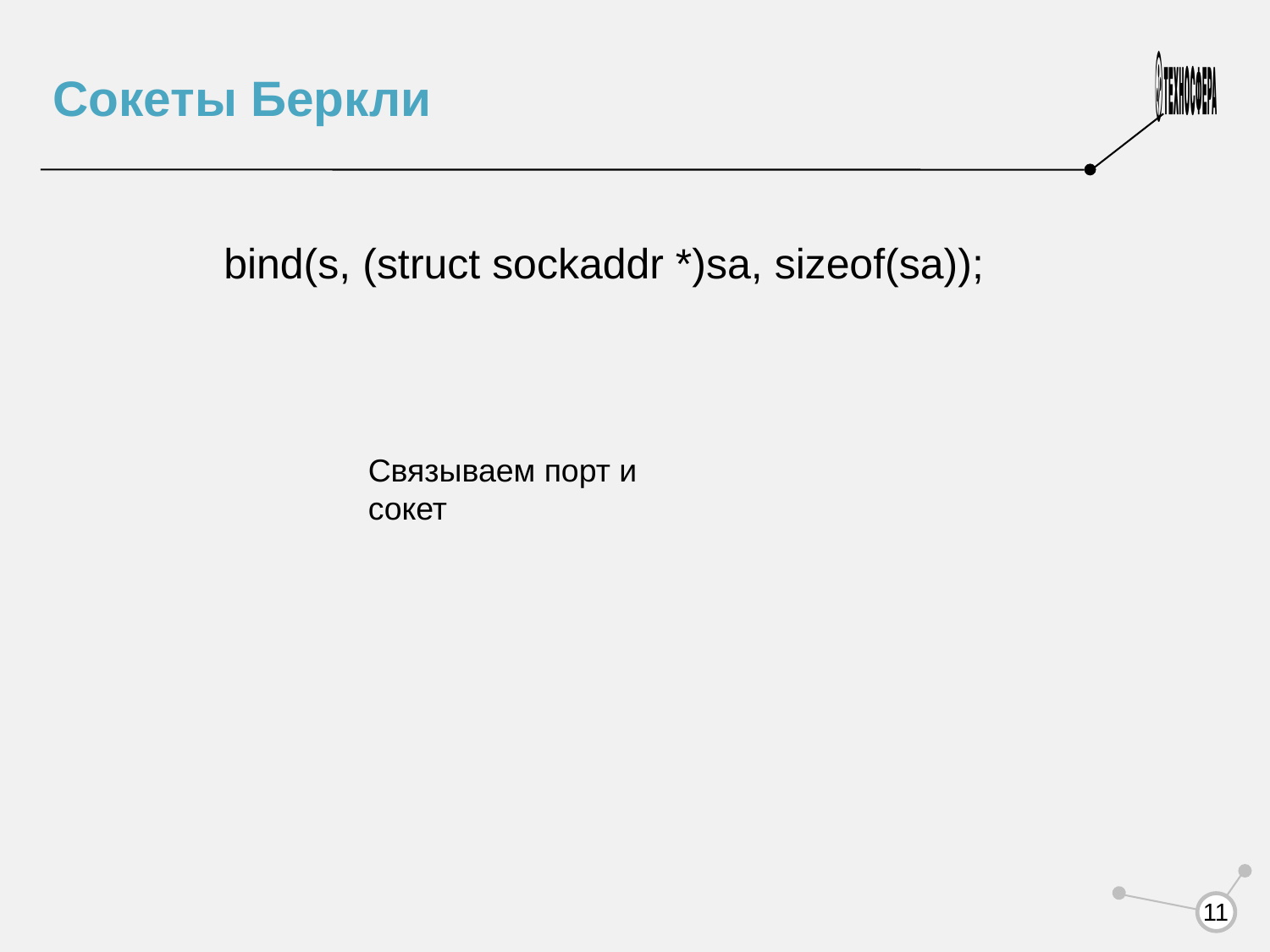

Сокеты Беркли
bind(s, (struct sockaddr *)sa, sizeof(sa));
Cвязываем порт и сокет

11